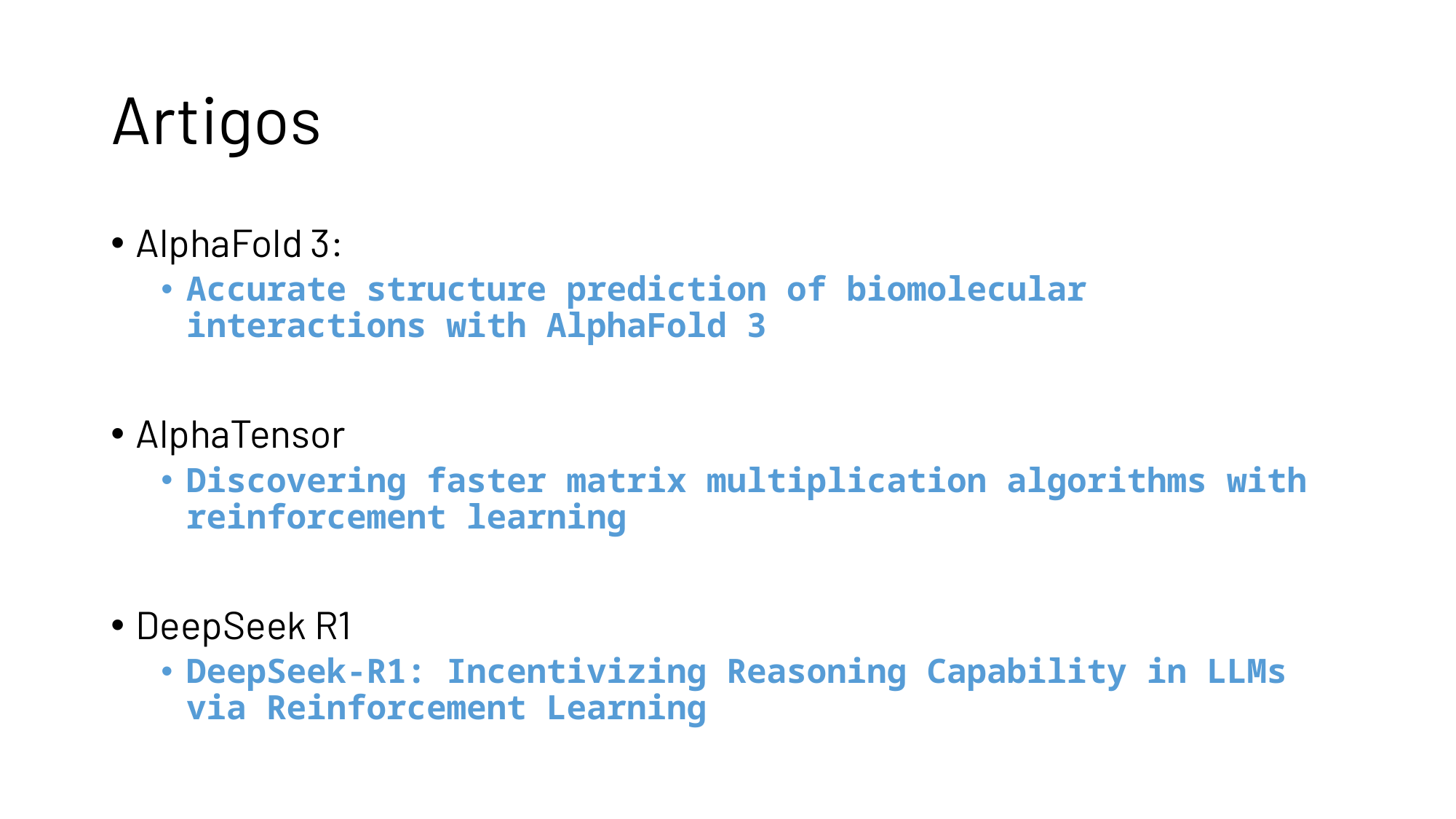

# Artigos
AlphaFold 3:
Accurate structure prediction of biomolecular interactions with AlphaFold 3

AlphaTensor
Discovering faster matrix multiplication algorithms with reinforcement learning

DeepSeek R1
DeepSeek-R1: Incentivizing Reasoning Capability in LLMs via Reinforcement Learning